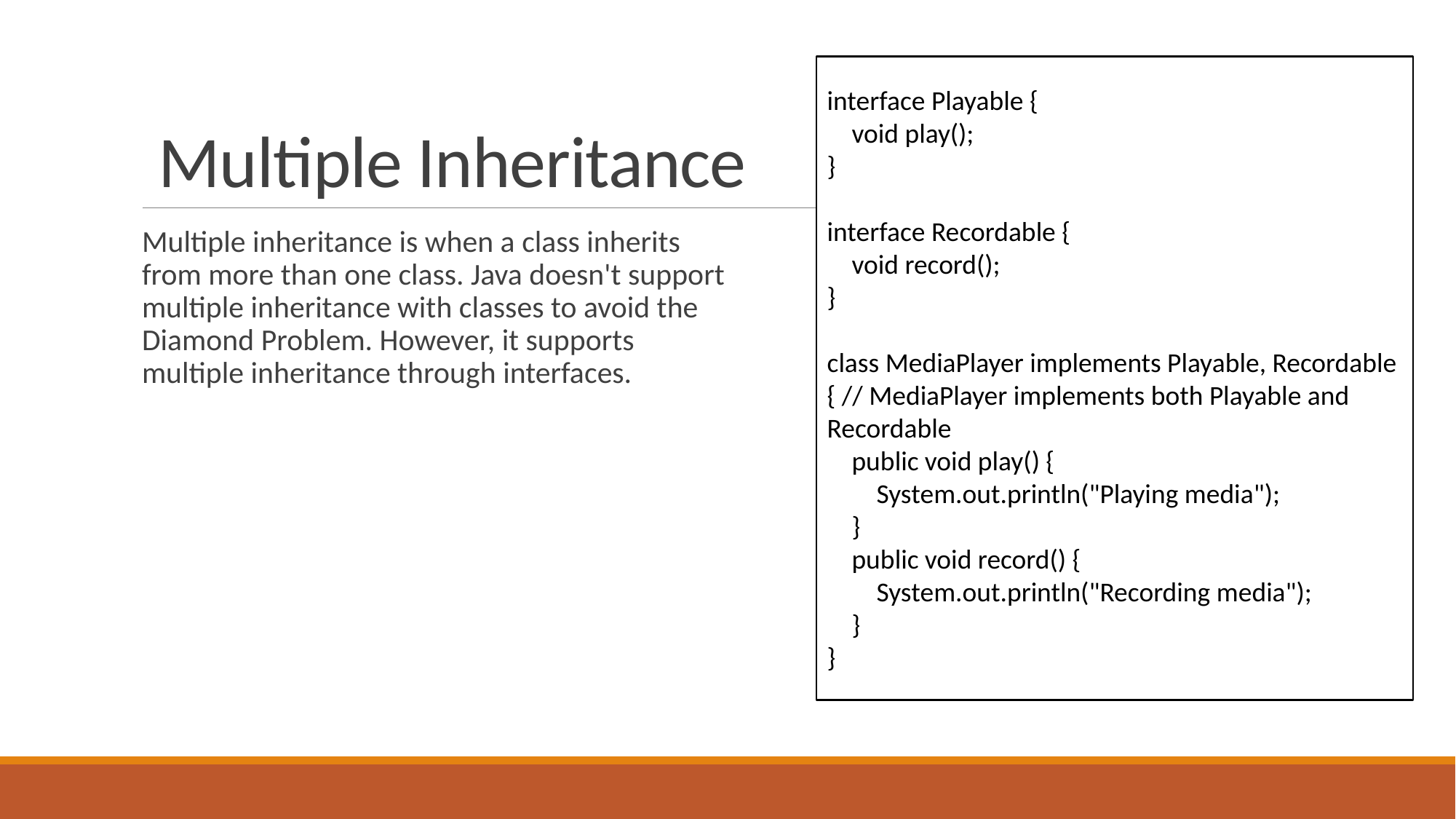

# Multiple Inheritance
interface Playable {
    void play();
}

interface Recordable {
    void record();
}

class MediaPlayer implements Playable, Recordable { // MediaPlayer implements both Playable and Recordable
    public void play() {
        System.out.println("Playing media");
    }
    public void record() {
        System.out.println("Recording media");
    }
}
Multiple inheritance is when a class inherits from more than one class. Java doesn't support multiple inheritance with classes to avoid the Diamond Problem. However, it supports multiple inheritance through interfaces.